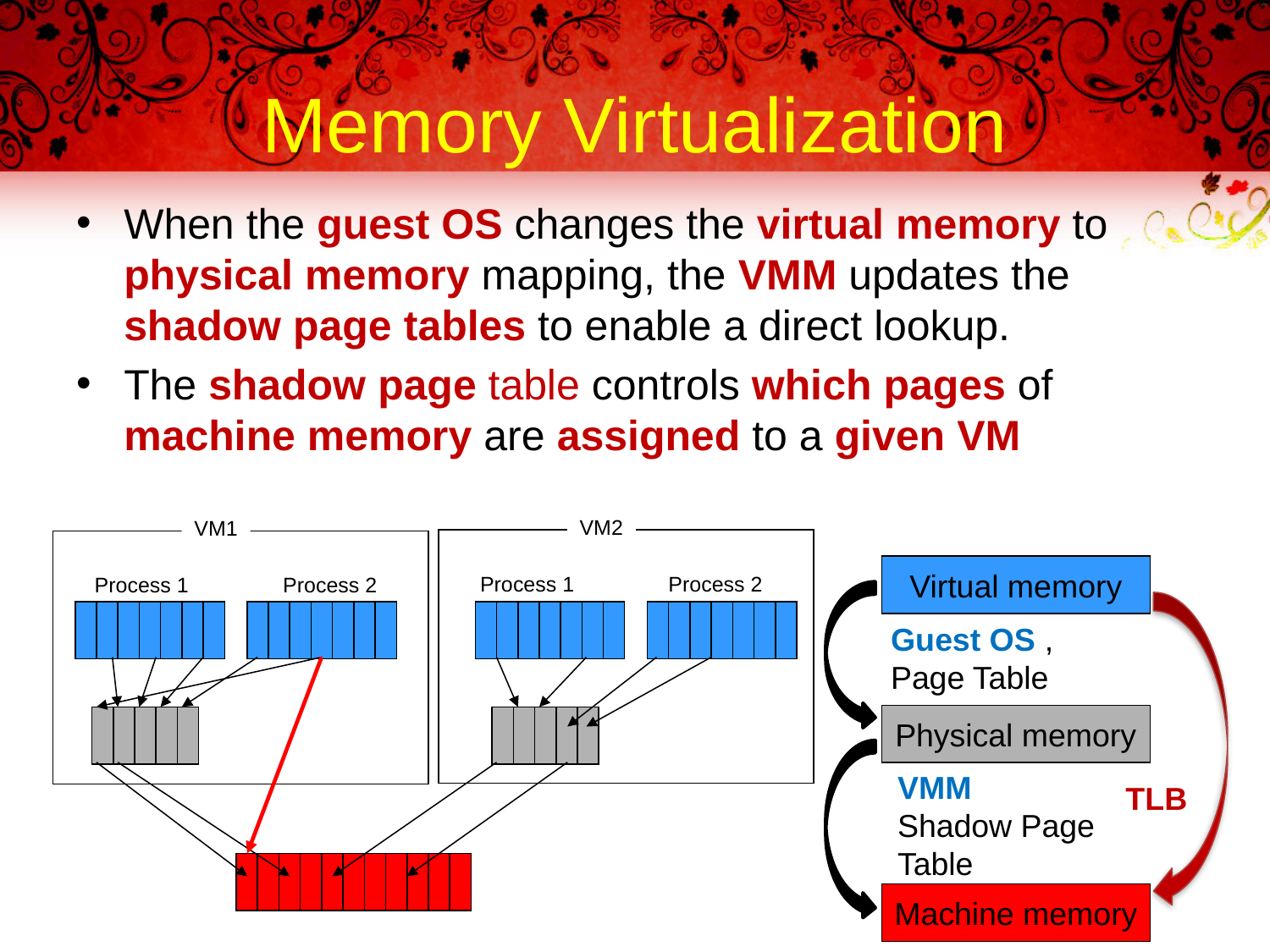

# Memory Virtualization
When the guest OS changes the virtual memory to physical memory mapping, the VMM updates the shadow page tables to enable a direct lookup.
The shadow page table controls which pages of machine memory are assigned to a given VM

VM2
VM1

Virtual memory
Process 1
Process 2
Process 1
Process 2

Physical memory

Machine memory

Guest OS , Page Table

VMM
Shadow Page Table
TLB